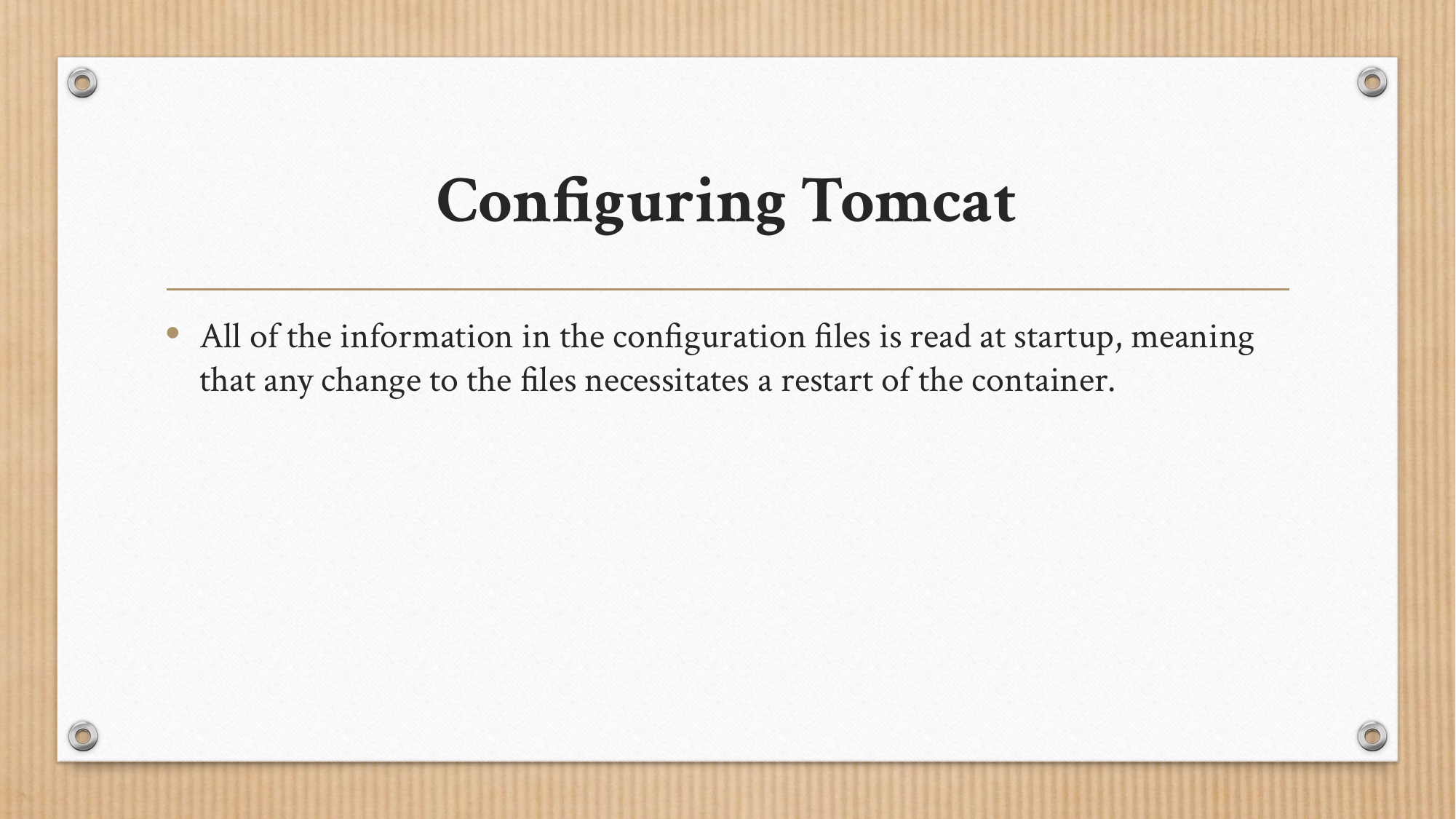

# Configuring Tomcat
All of the information in the configuration files is read at startup, meaning that any change to the files necessitates a restart of the container.